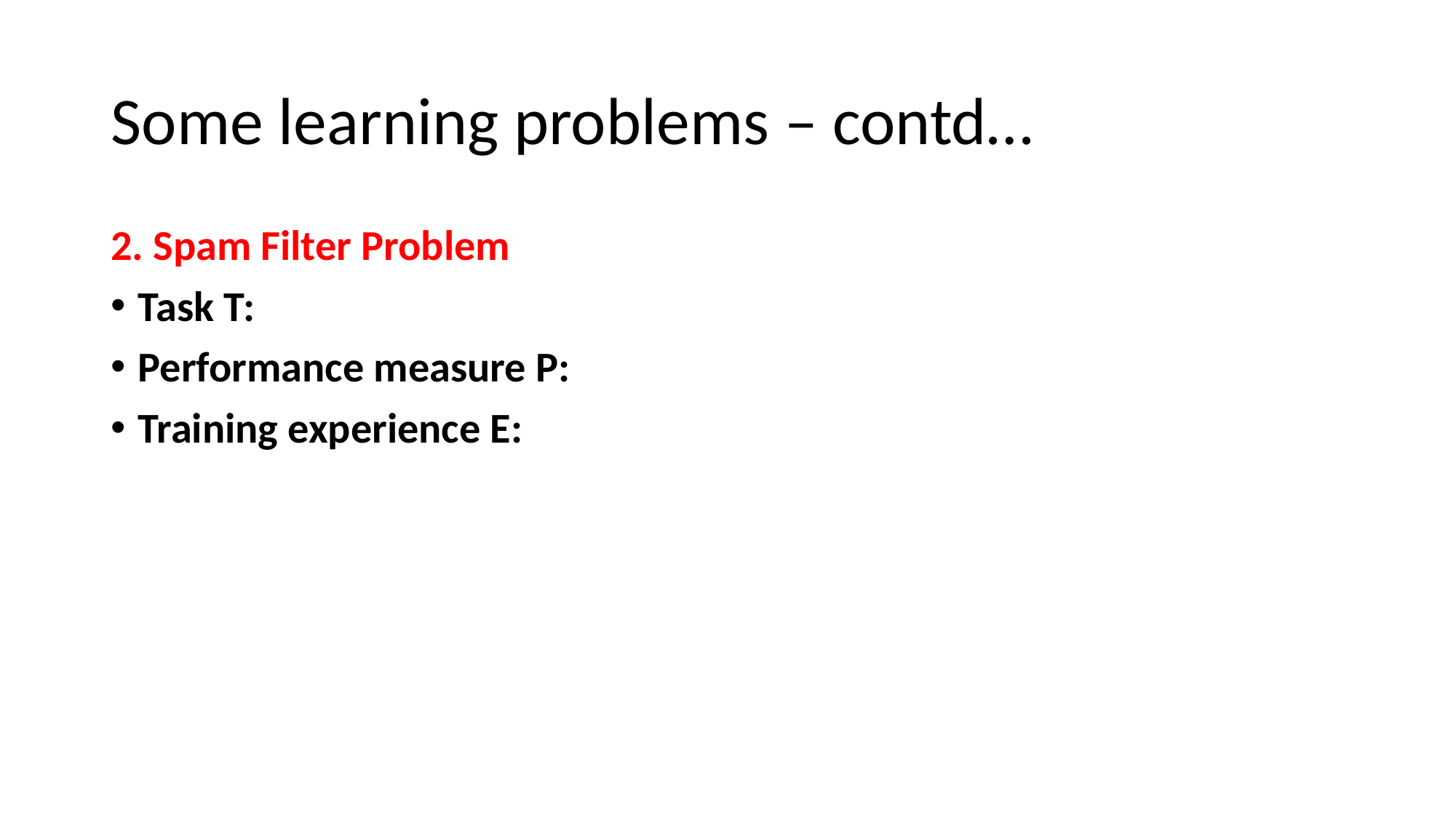

# Some learning problems – contd…
2. Spam Filter Problem
Task T:
Performance measure P:
Training experience E: